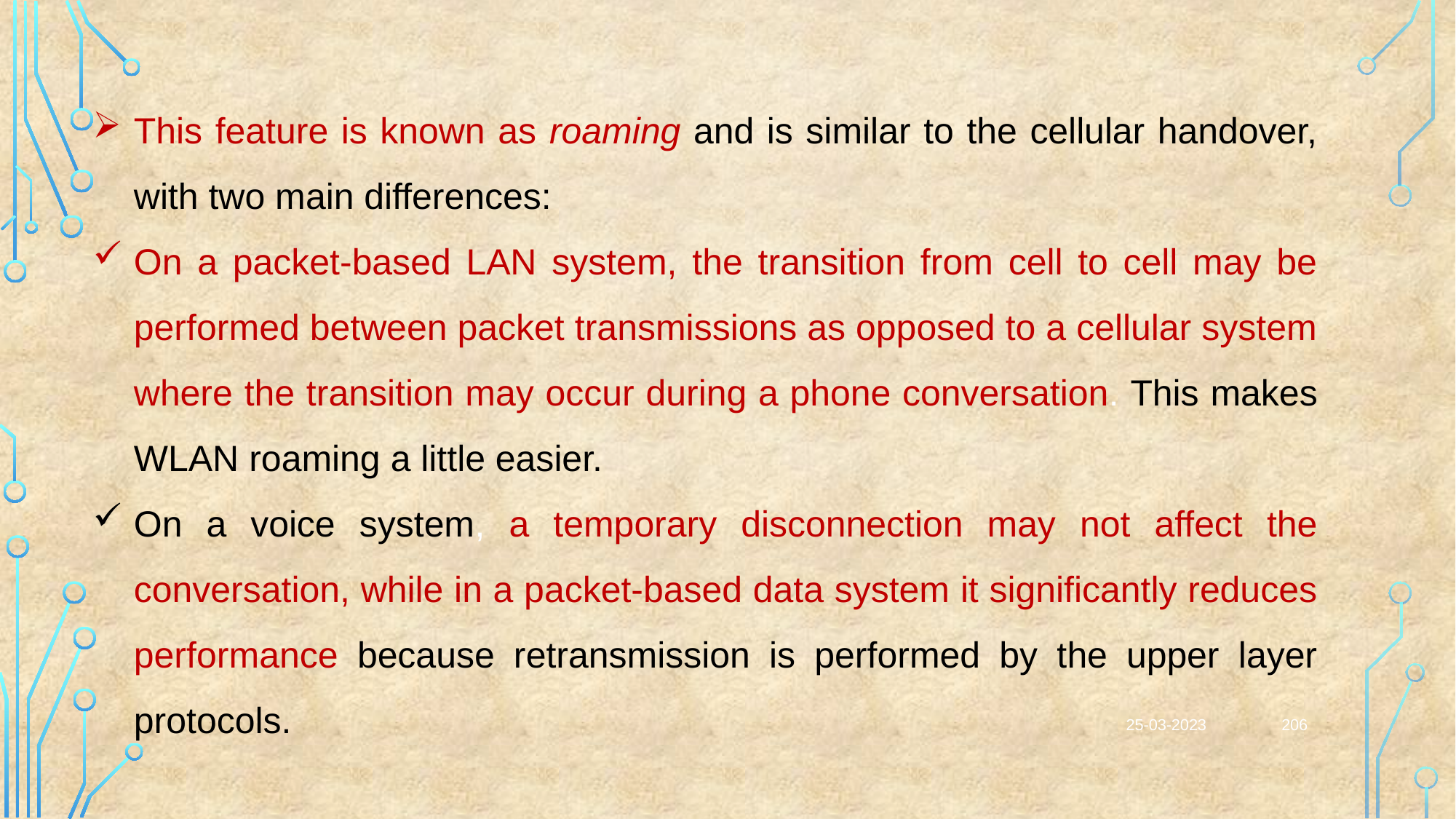

This feature is known as roaming and is similar to the cellular handover, with two main differences:
On a packet-based LAN system, the transition from cell to cell may be performed between packet transmissions as opposed to a cellular system where the transition may occur during a phone conversation. This makes WLAN roaming a little easier.
On a voice system, a temporary disconnection may not affect the conversation, while in a packet-based data system it significantly reduces performance because retransmission is performed by the upper layer protocols.

206
25-03-2023